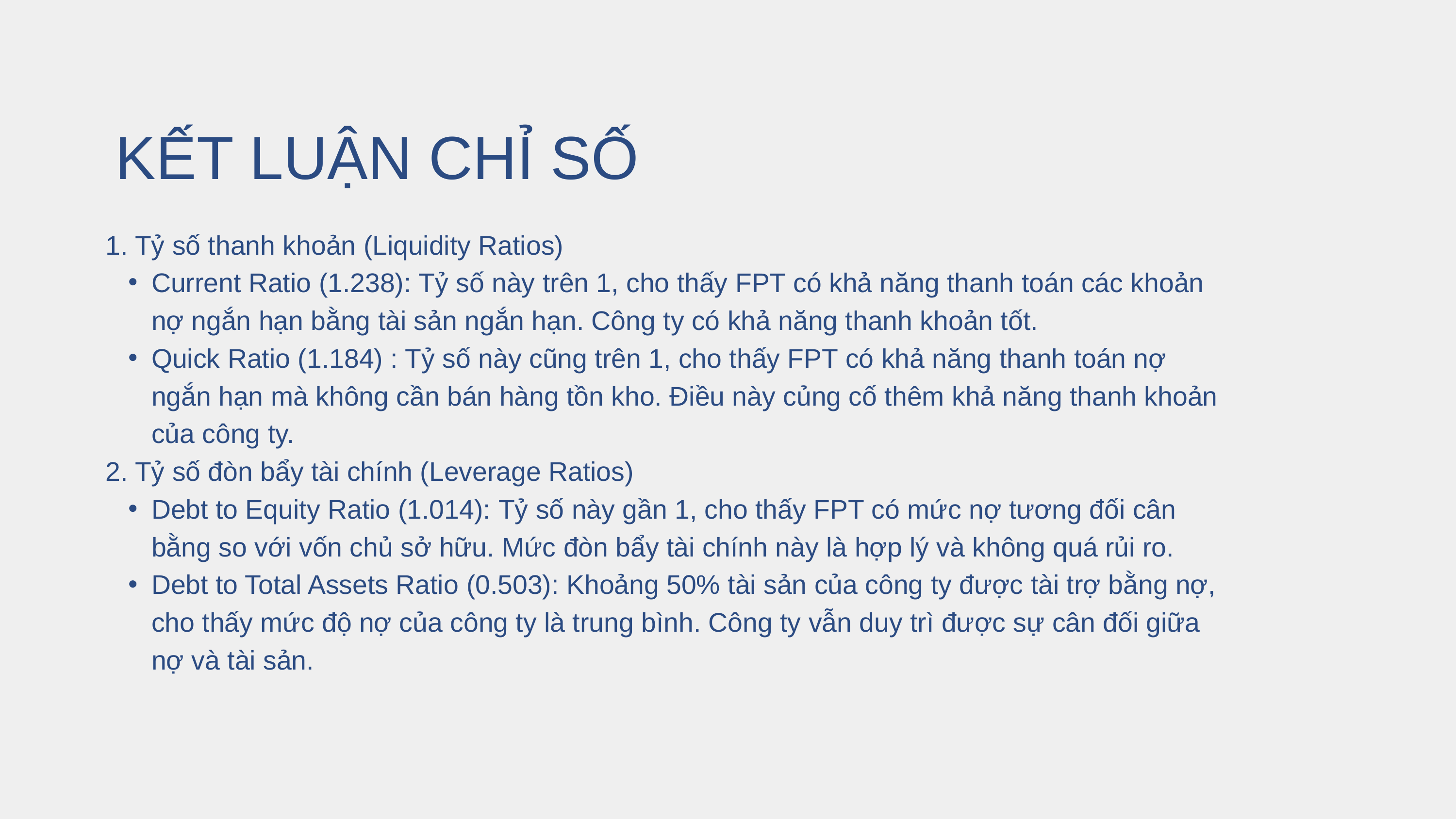

KẾT LUẬN CHỈ SỐ
1. Tỷ số thanh khoản (Liquidity Ratios)
Current Ratio (1.238): Tỷ số này trên 1, cho thấy FPT có khả năng thanh toán các khoản nợ ngắn hạn bằng tài sản ngắn hạn. Công ty có khả năng thanh khoản tốt.
Quick Ratio (1.184) : Tỷ số này cũng trên 1, cho thấy FPT có khả năng thanh toán nợ ngắn hạn mà không cần bán hàng tồn kho. Điều này củng cố thêm khả năng thanh khoản của công ty.
2. Tỷ số đòn bẩy tài chính (Leverage Ratios)
Debt to Equity Ratio (1.014): Tỷ số này gần 1, cho thấy FPT có mức nợ tương đối cân bằng so với vốn chủ sở hữu. Mức đòn bẩy tài chính này là hợp lý và không quá rủi ro.
Debt to Total Assets Ratio (0.503): Khoảng 50% tài sản của công ty được tài trợ bằng nợ, cho thấy mức độ nợ của công ty là trung bình. Công ty vẫn duy trì được sự cân đối giữa nợ và tài sản.